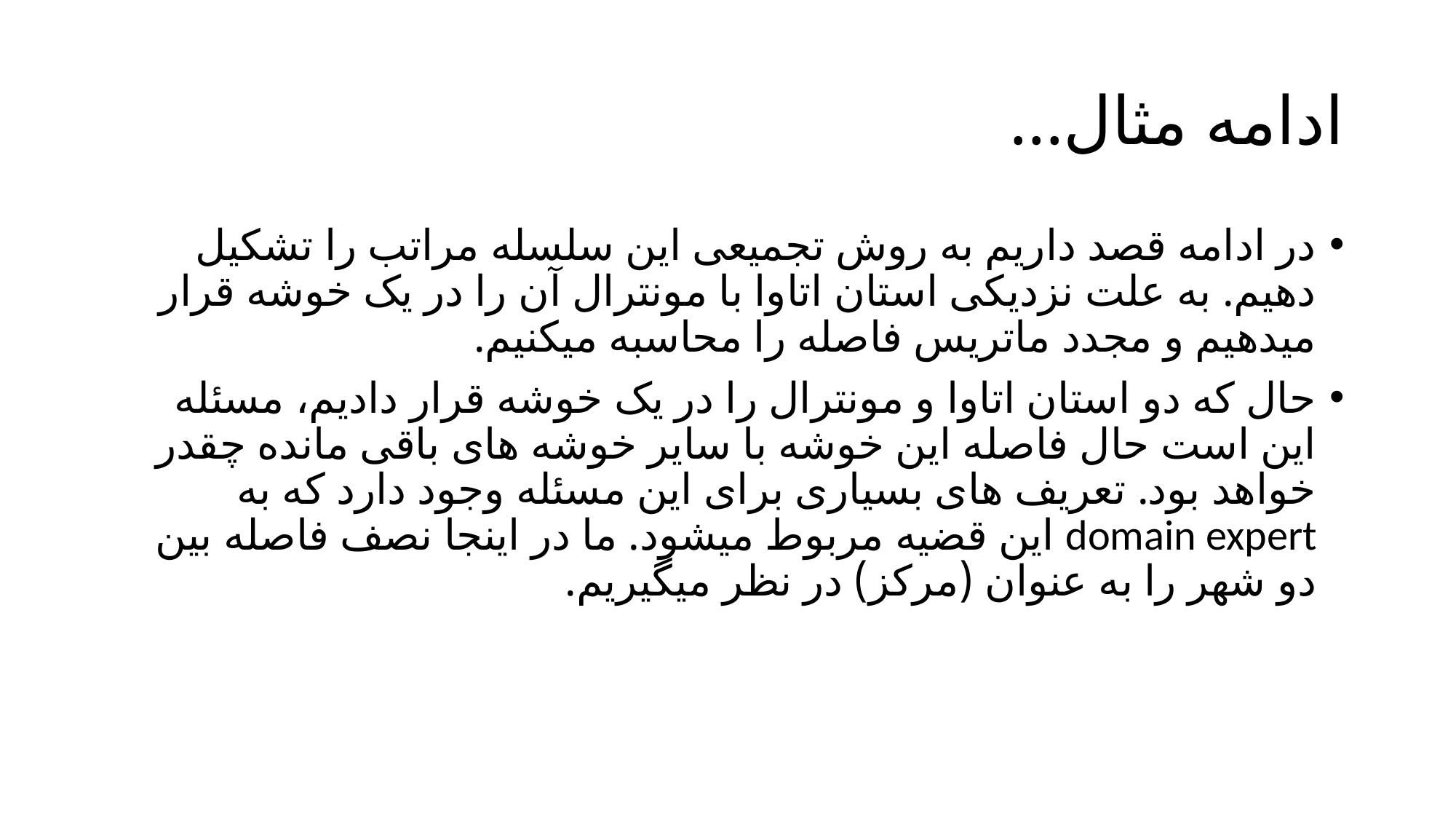

# ادامه مثال...
در ادامه قصد داریم به روش تجمیعی این سلسله مراتب را تشکیل دهیم. به علت نزدیکی استان اتاوا با مونترال آن را در یک خوشه قرار میدهیم و مجدد ماتریس فاصله را محاسبه میکنیم.
حال که دو استان اتاوا و مونترال را در یک خوشه قرار دادیم، مسئله این است حال فاصله این خوشه با سایر خوشه های باقی مانده چقدر خواهد بود. تعریف های بسیاری برای این مسئله وجود دارد که به domain expert این قضیه مربوط میشود. ما در اینجا نصف فاصله بین دو شهر را به عنوان (مرکز) در نظر میگیریم.